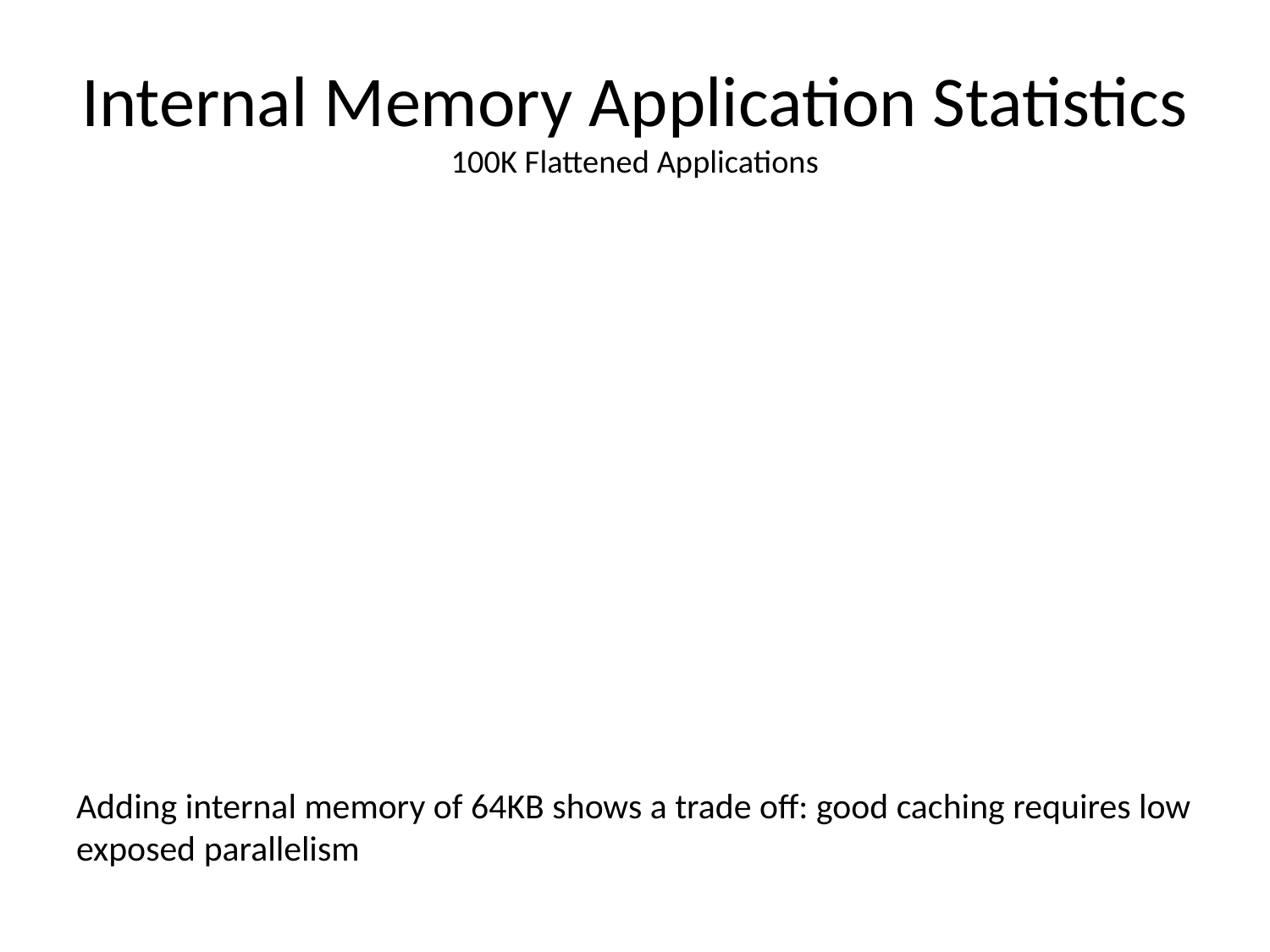

# Internal Memory Application Statistics 100K Flattened Applications

Adding internal memory of 64KB shows a trade off: good caching requires low exposed parallelism